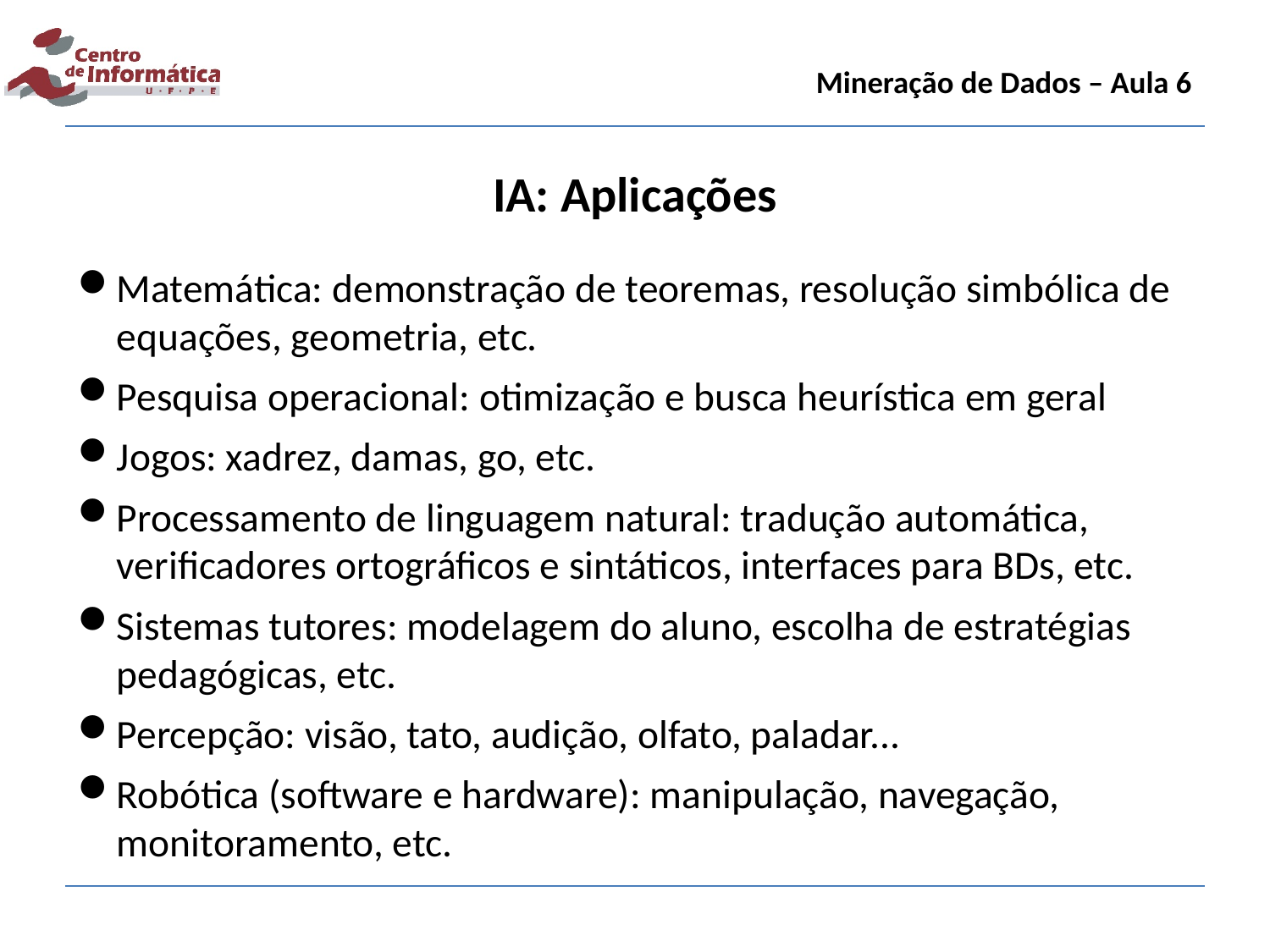

Mineração de Dados – Aula 6
IA: Aplicações
Matemática: demonstração de teoremas, resolução simbólica de equações, geometria, etc.
Pesquisa operacional: otimização e busca heurística em geral
Jogos: xadrez, damas, go, etc.
Processamento de linguagem natural: tradução automática, verificadores ortográficos e sintáticos, interfaces para BDs, etc.
Sistemas tutores: modelagem do aluno, escolha de estratégias pedagógicas, etc.
Percepção: visão, tato, audição, olfato, paladar...
Robótica (software e hardware): manipulação, navegação, monitoramento, etc.